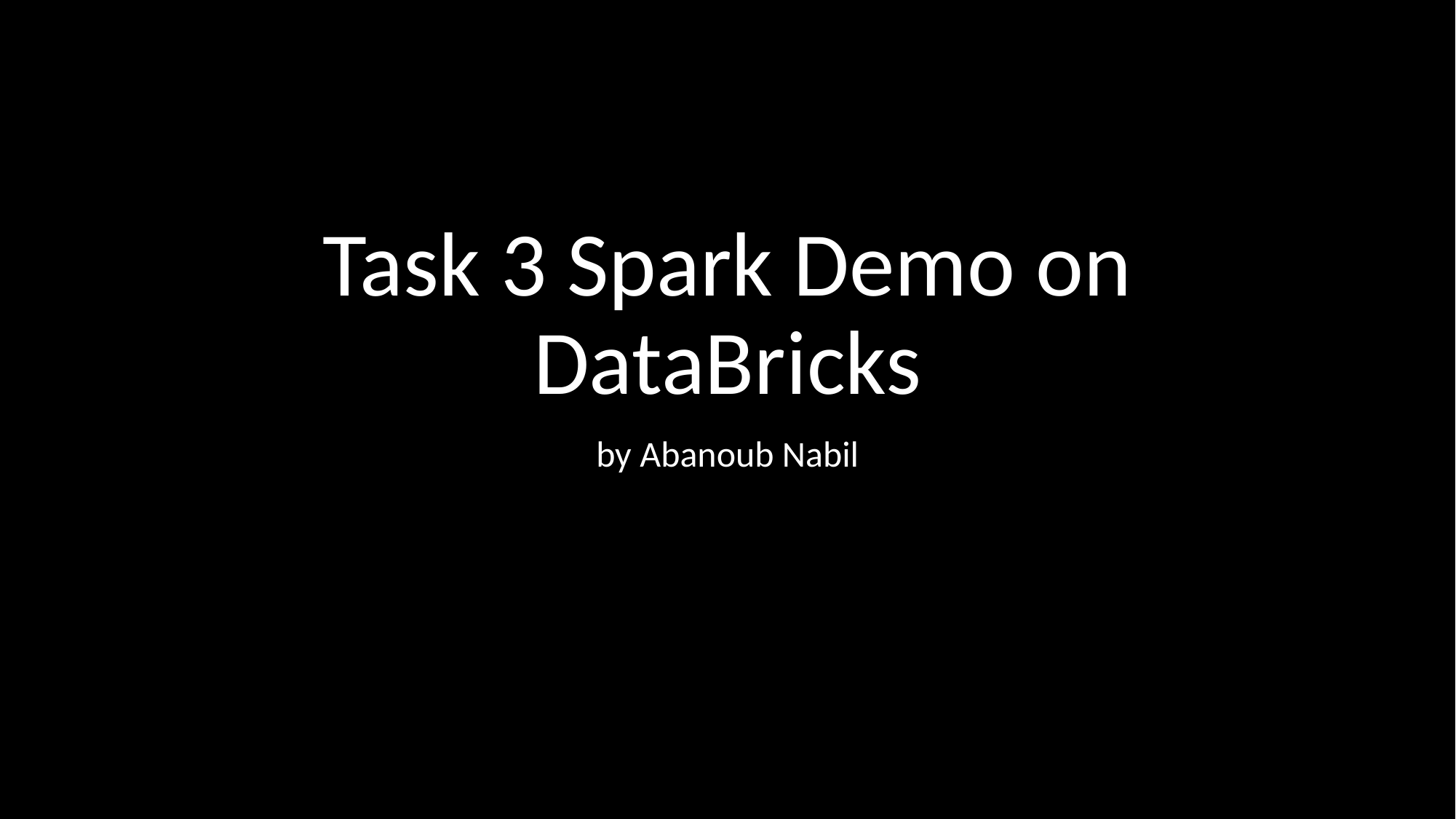

# Task 3 Spark Demo on DataBricks
by Abanoub Nabil